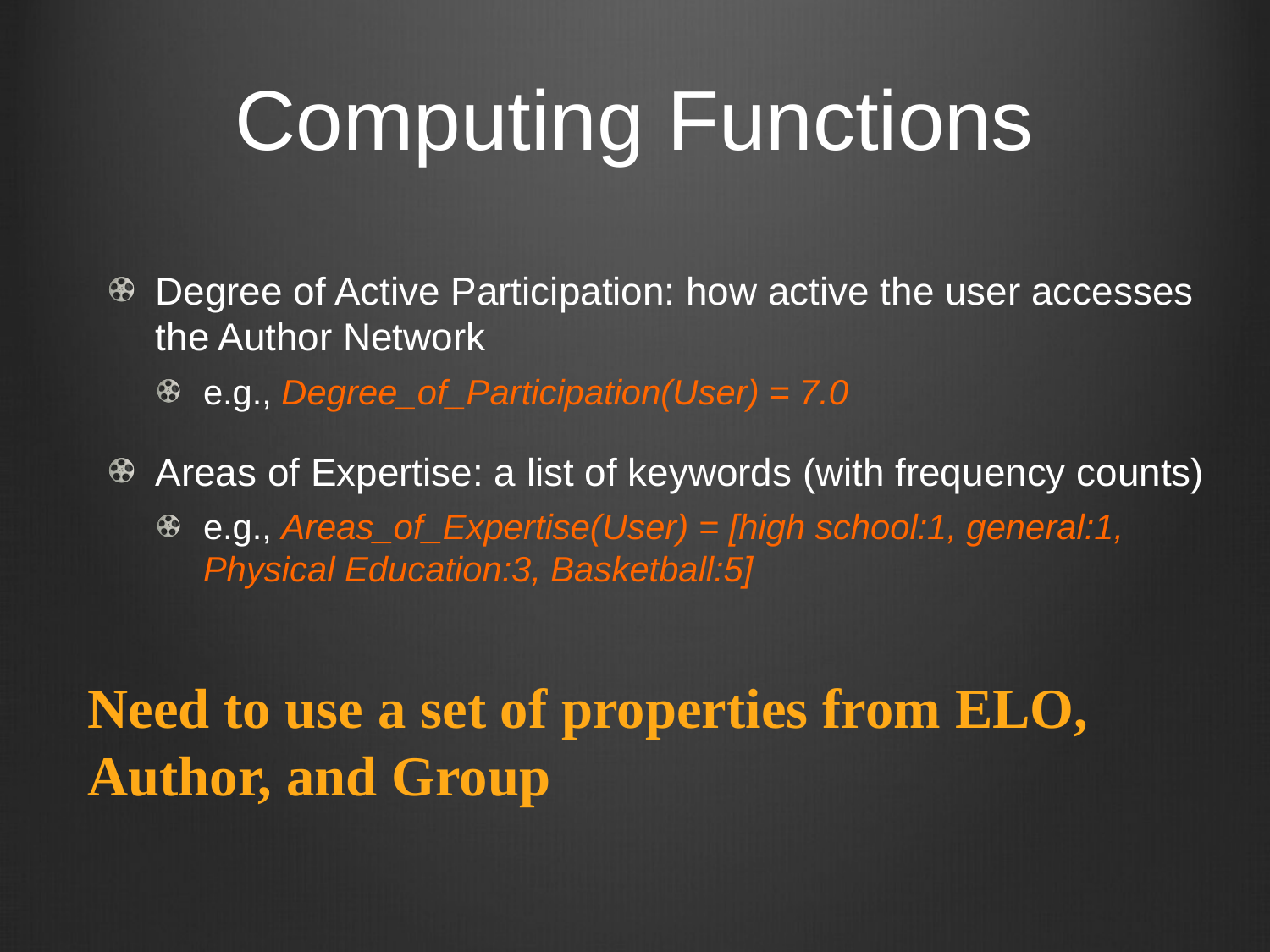

# Computing Functions
Degree of Active Participation: how active the user accesses the Author Network
e.g., Degree_of_Participation(User) = 7.0
Areas of Expertise: a list of keywords (with frequency counts)
e.g., Areas_of_Expertise(User) = [high school:1, general:1, Physical Education:3, Basketball:5]
Need to use a set of properties from ELO, Author, and Group